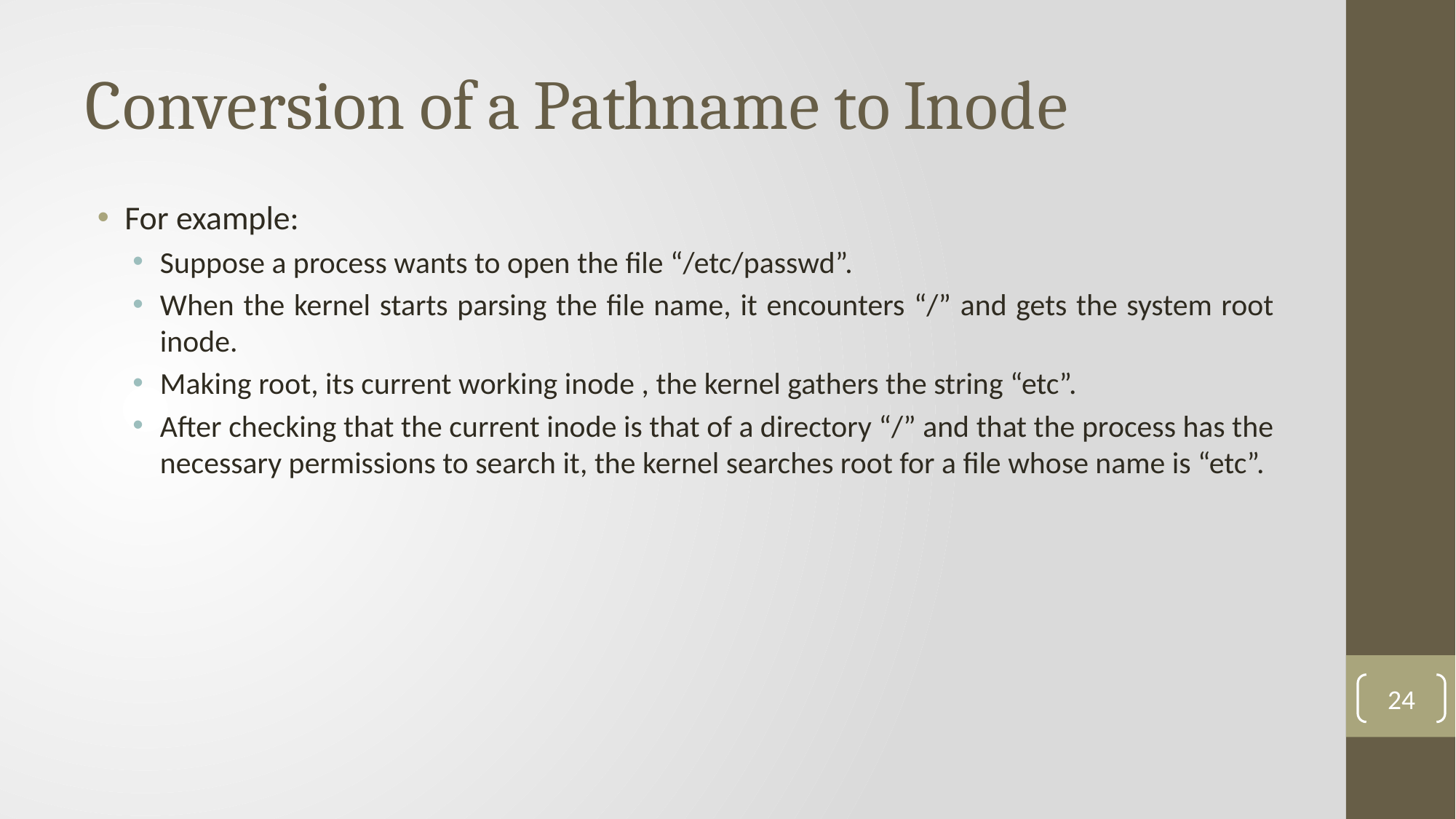

# Conversion of a Pathname to Inode
For example:
Suppose a process wants to open the file “/etc/passwd”.
When the kernel starts parsing the file name, it encounters “/” and gets the system root inode.
Making root, its current working inode , the kernel gathers the string “etc”.
After checking that the current inode is that of a directory “/” and that the process has the necessary permissions to search it, the kernel searches root for a file whose name is “etc”.

24